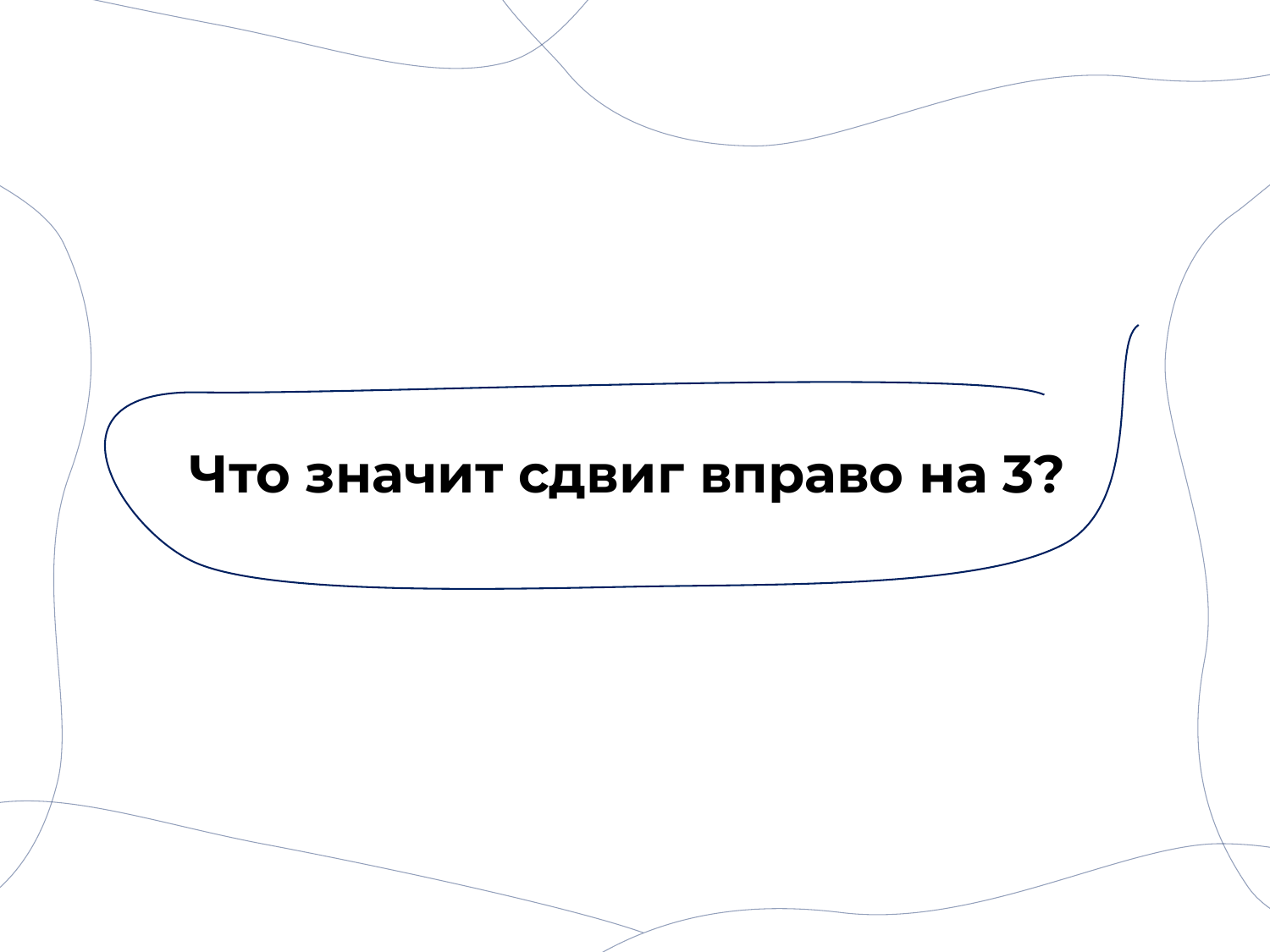

# Что значит сдвиг вправо на 3?